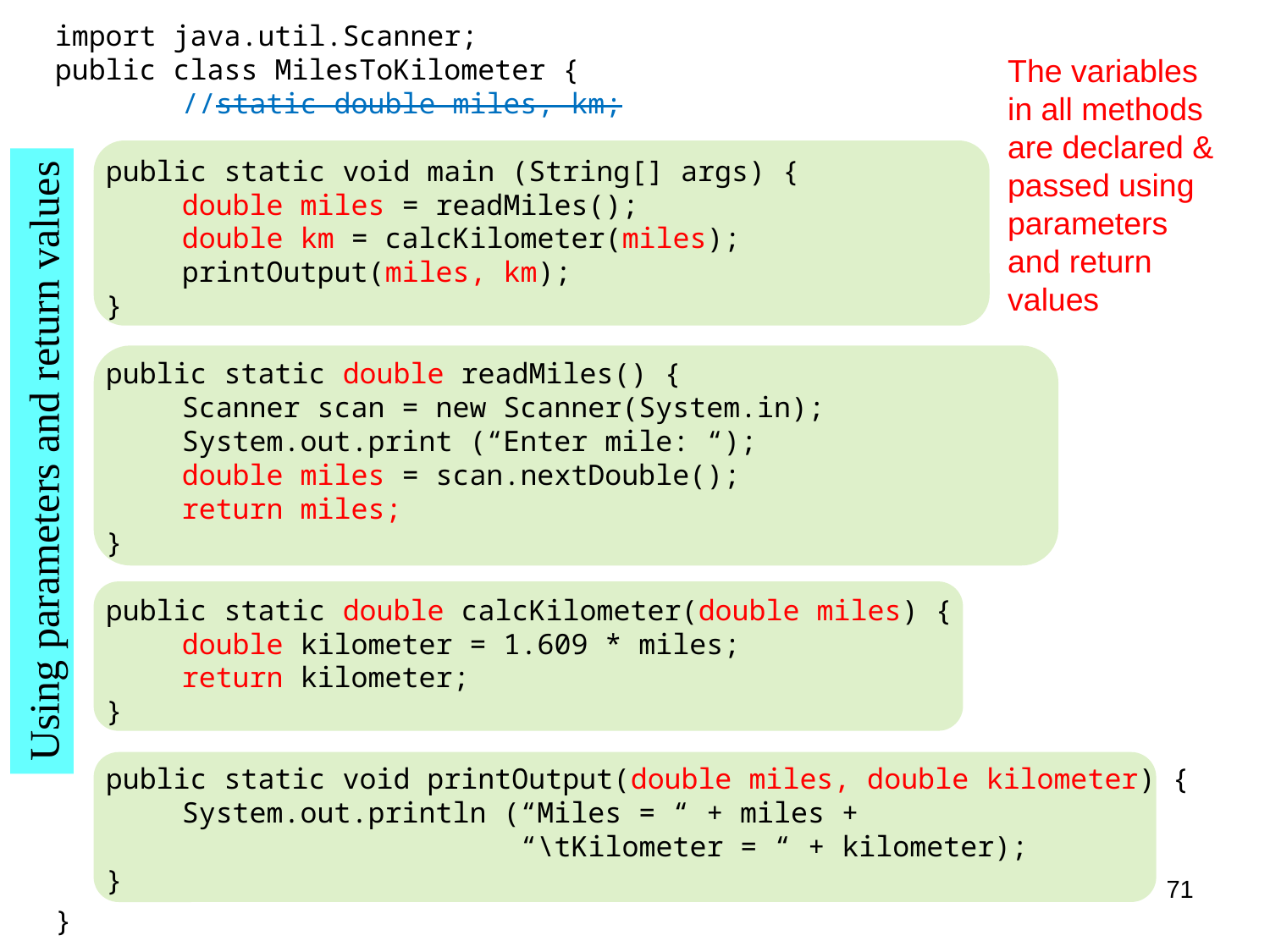

import java.util.Scanner;
public class MilesToKilometer {
	//static double miles, km;

   public static void main (String[] args) {
	double miles = readMiles();
	double km = calcKilometer(miles);
	printOutput(miles, km);
   }

   public static double readMiles() {
	Scanner scan = new Scanner(System.in);
	System.out.print (“Enter mile: “);
	double miles = scan.nextDouble();
	return miles;
   }

   public static double calcKilometer(double miles) {
	double kilometer = 1.609 * miles;
	return kilometer;
   }

   public static void printOutput(double miles, double kilometer) {
	System.out.println (“Miles = “ + miles + 						     “\tKilometer = “ + kilometer);
   }
}
The variables in all methods are declared & passed using parameters and return values

Using parameters and return values

71